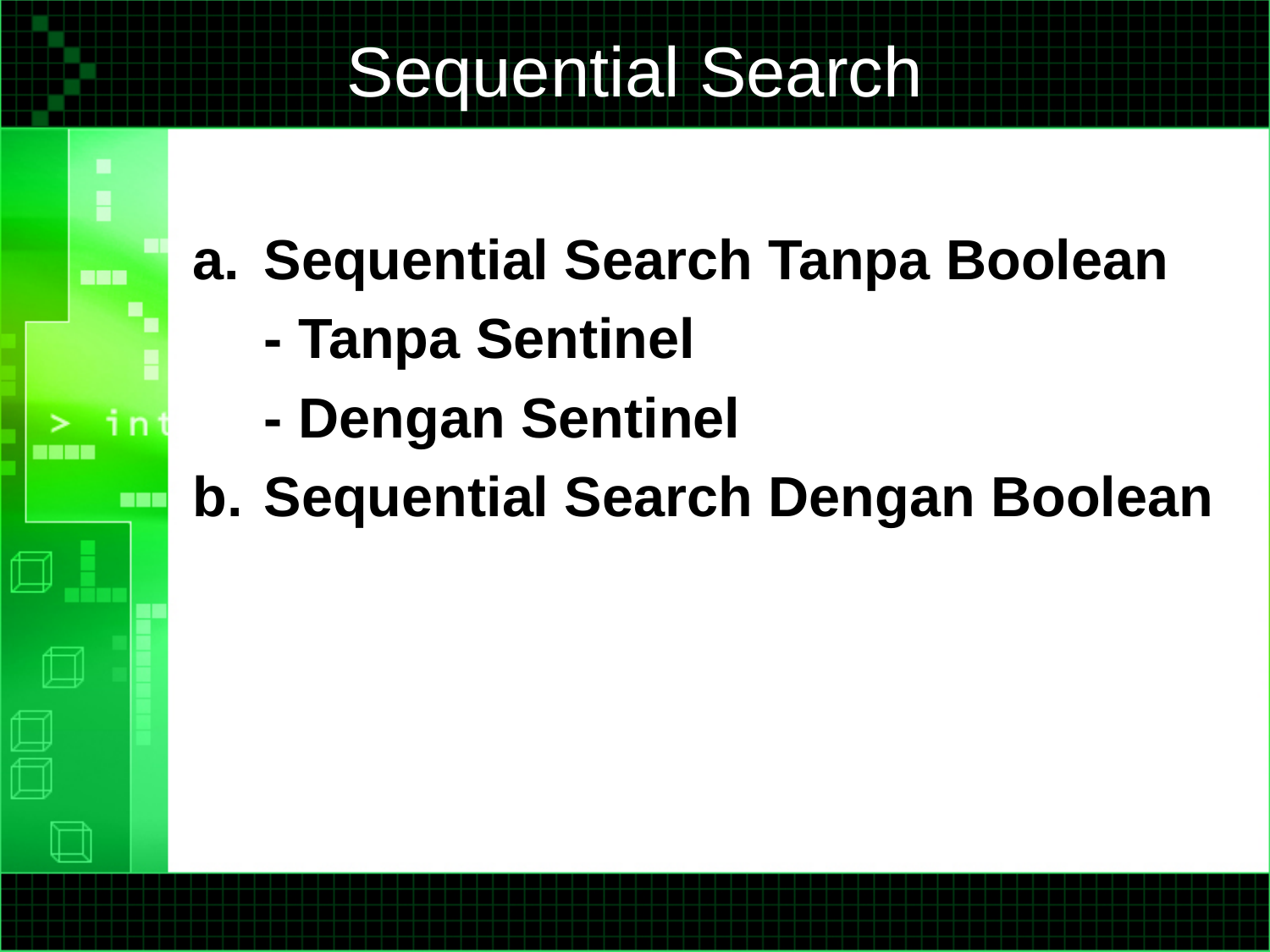

# Sequential Search

Sequential Search Tanpa Boolean
	- Tanpa Sentinel
	- Dengan Sentinel
Sequential Search Dengan Boolean